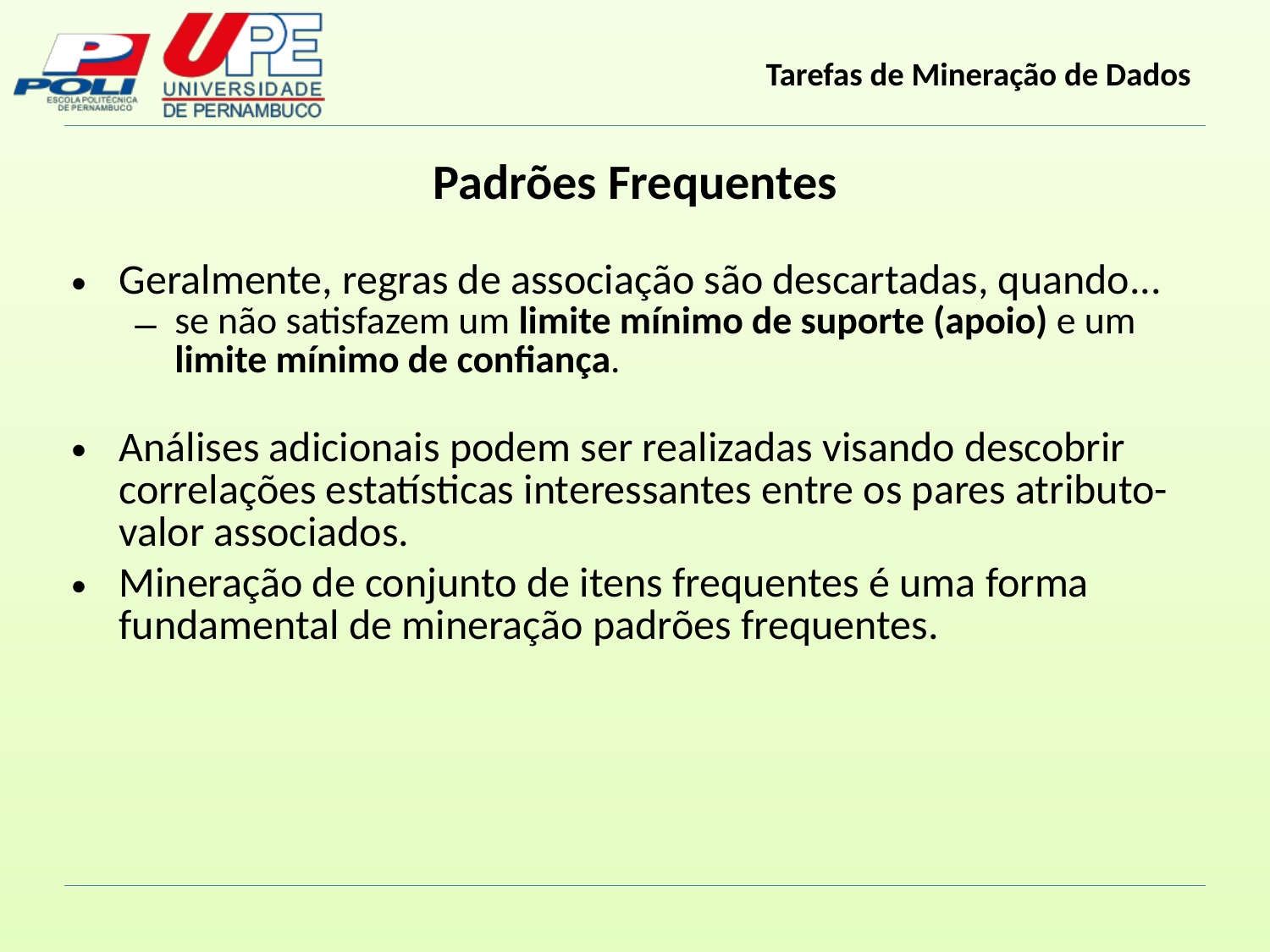

Padrões Frequentes
Geralmente, regras de associação são descartadas, quando...
se não satisfazem um limite mínimo de suporte (apoio) e um limite mínimo de confiança.

Análises adicionais podem ser realizadas visando descobrir correlações estatísticas interessantes entre os pares atributo-valor associados.
Mineração de conjunto de itens frequentes é uma forma fundamental de mineração padrões frequentes.